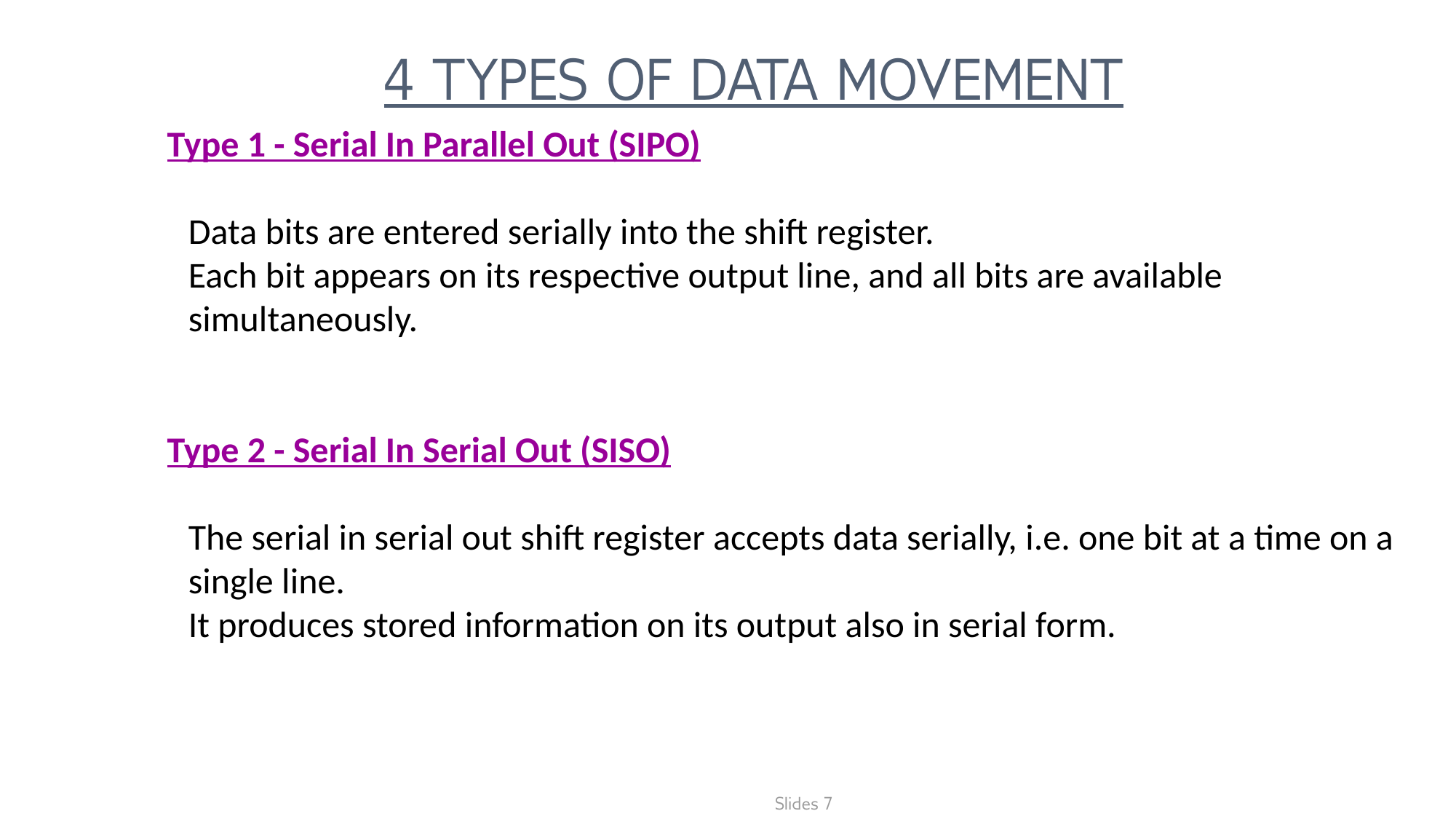

4 TYPES OF DATA MOVEMENT
Type 1 - Serial In Parallel Out (SIPO)

Data bits are entered serially into the shift register.
Each bit appears on its respective output line, and all bits are available simultaneously.

Type 2 - Serial In Serial Out (SISO)

The serial in serial out shift register accepts data serially, i.e. one bit at a time on a single line.
It produces stored information on its output also in serial form.
Slides 7